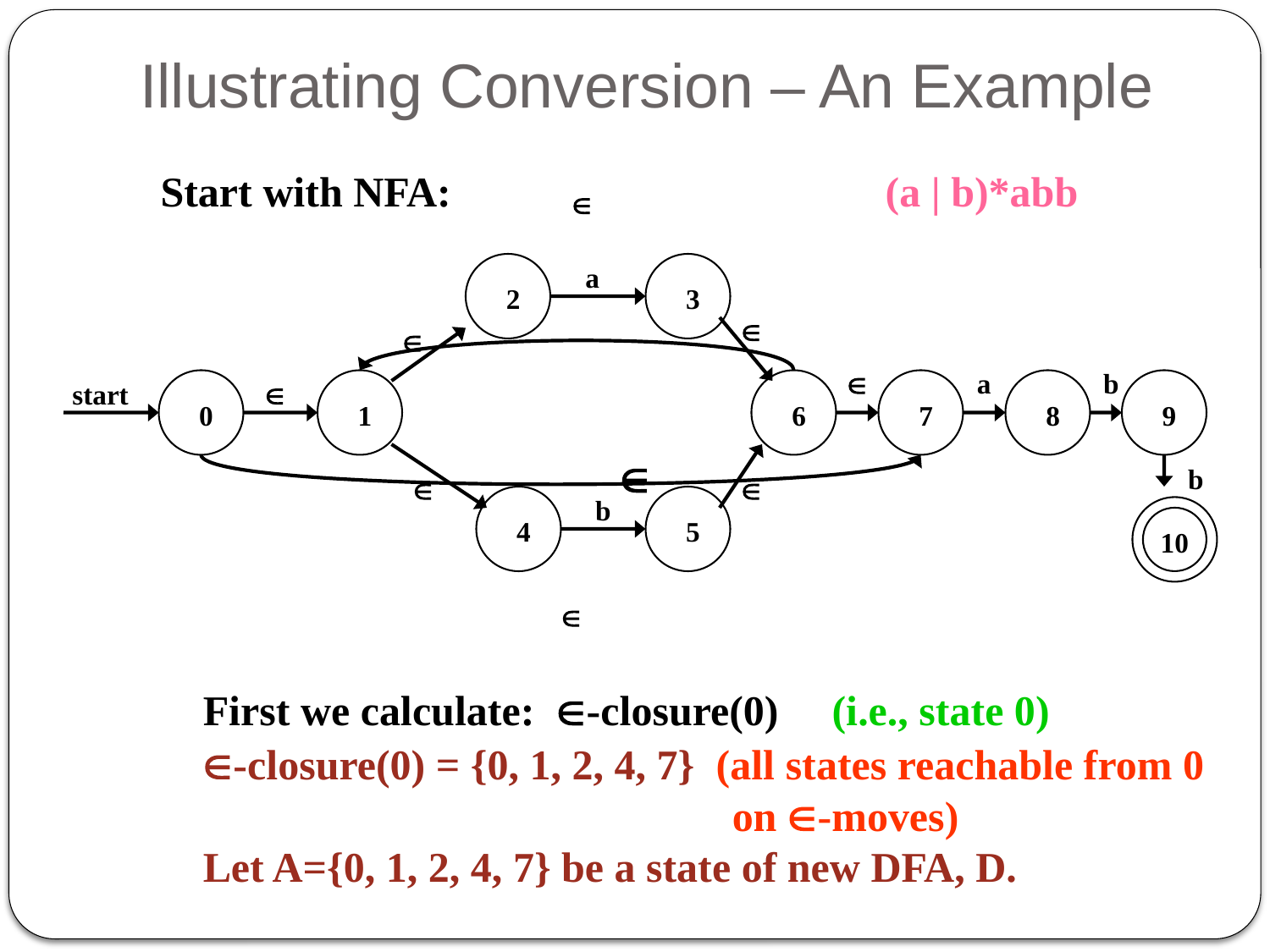

# Illustrating Conversion – An Example
Start with NFA:                                         (a | b)*abb
∈

a

2
3

∈
∈

∈
a
b
start

∈

0
1
6
7
8
9

b
∈
∈

b

4
5
10

∈
∈
First we calculate:  ∈-closure(0)     (i.e., state 0)
∈-closure(0) = {0, 1, 2, 4, 7}  (all states reachable from 0
                                                  on ∈-moves)
Let A={0, 1, 2, 4, 7} be a state of new DFA, D.